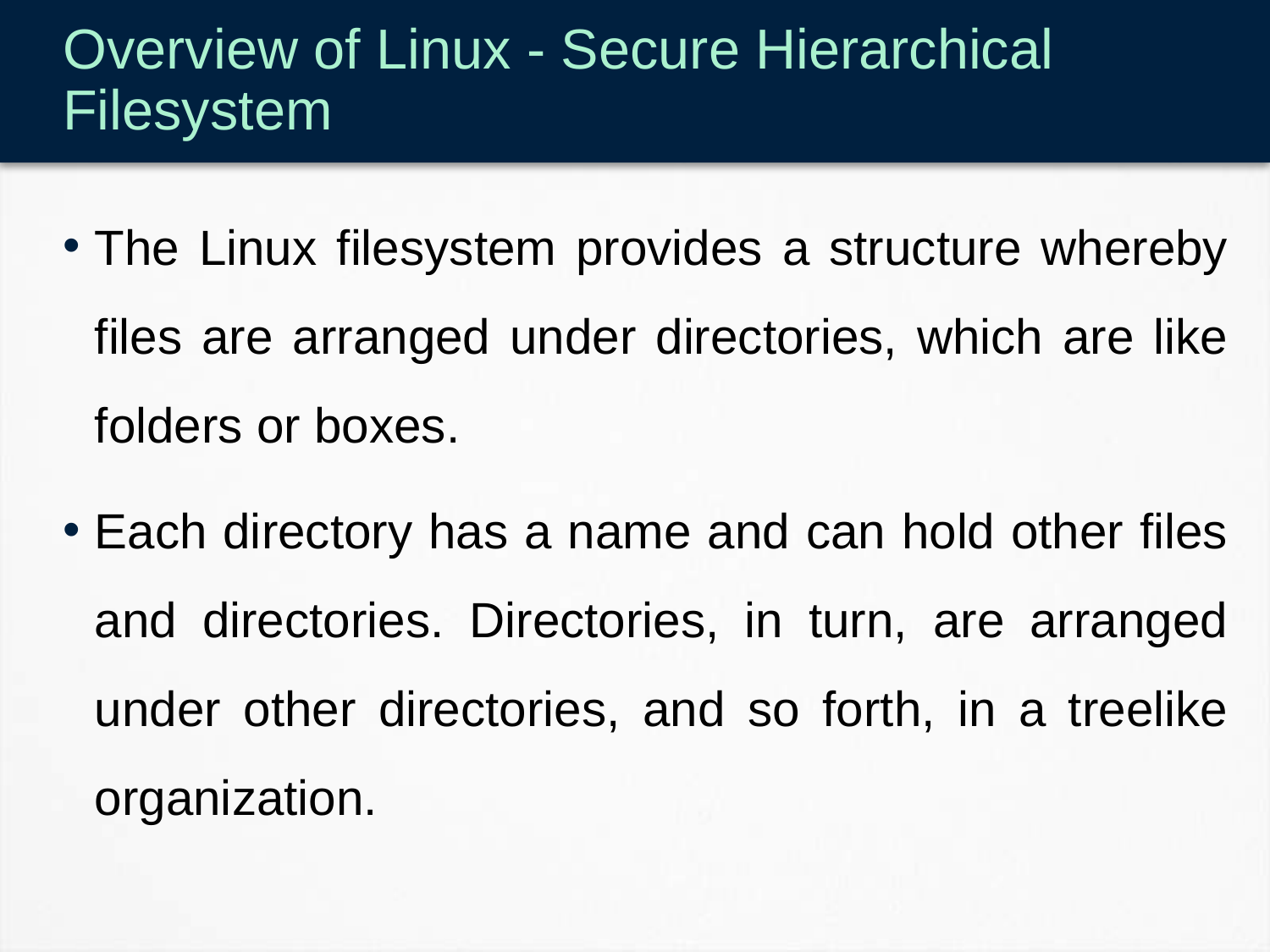

# Overview of Linux - Secure Hierarchical Filesystem
The Linux filesystem provides a structure whereby files are arranged under directories, which are like folders or boxes.
Each directory has a name and can hold other files and directories. Directories, in turn, are arranged under other directories, and so forth, in a treelike organization.